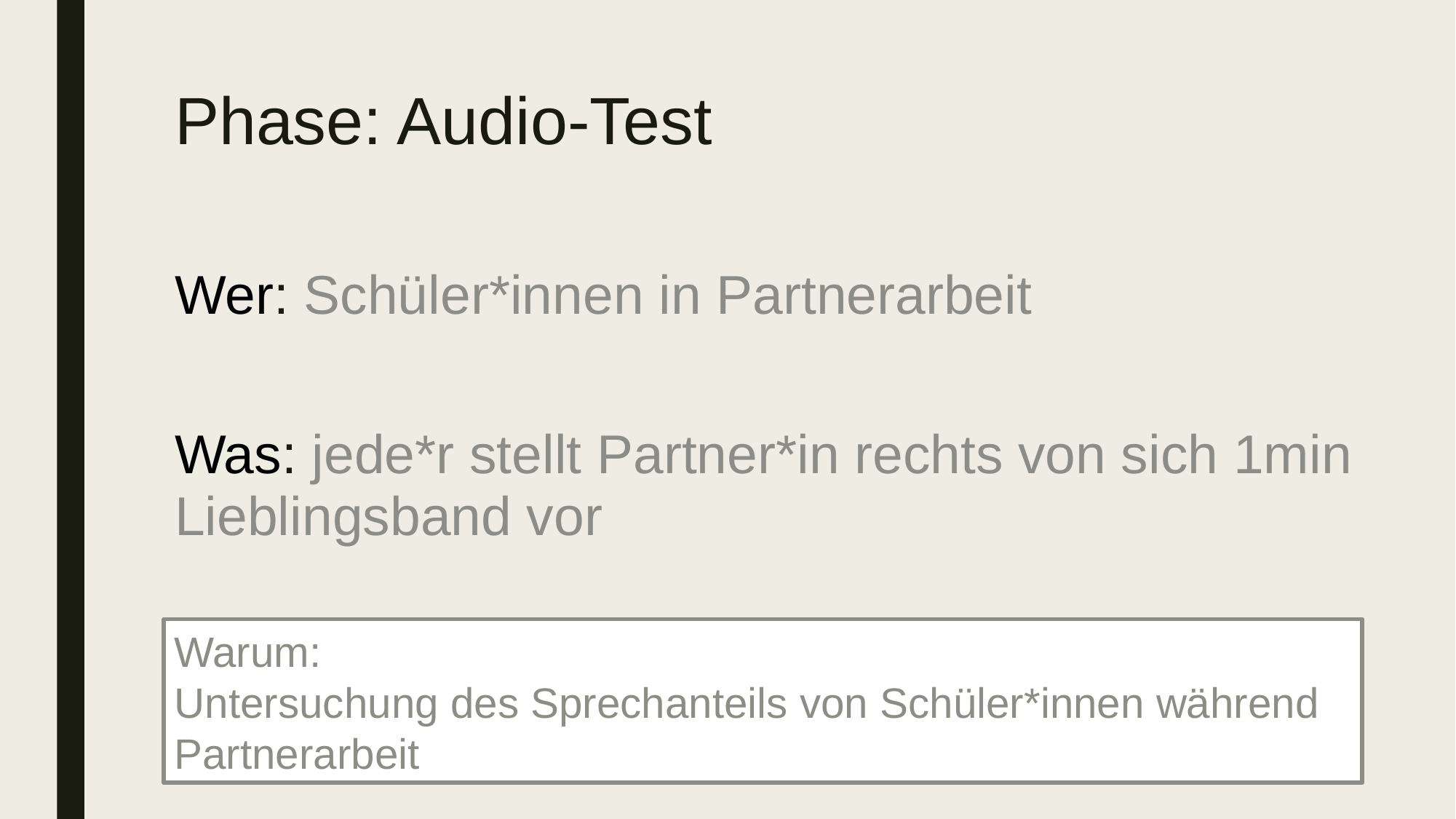

# Phase: Audio-Test
Wer: Schüler*innen in Partnerarbeit

Was: jede*r stellt Partner*in rechts von sich 1min Lieblingsband vor
Warum:
Untersuchung des Sprechanteils von Schüler*innen während Partnerarbeit